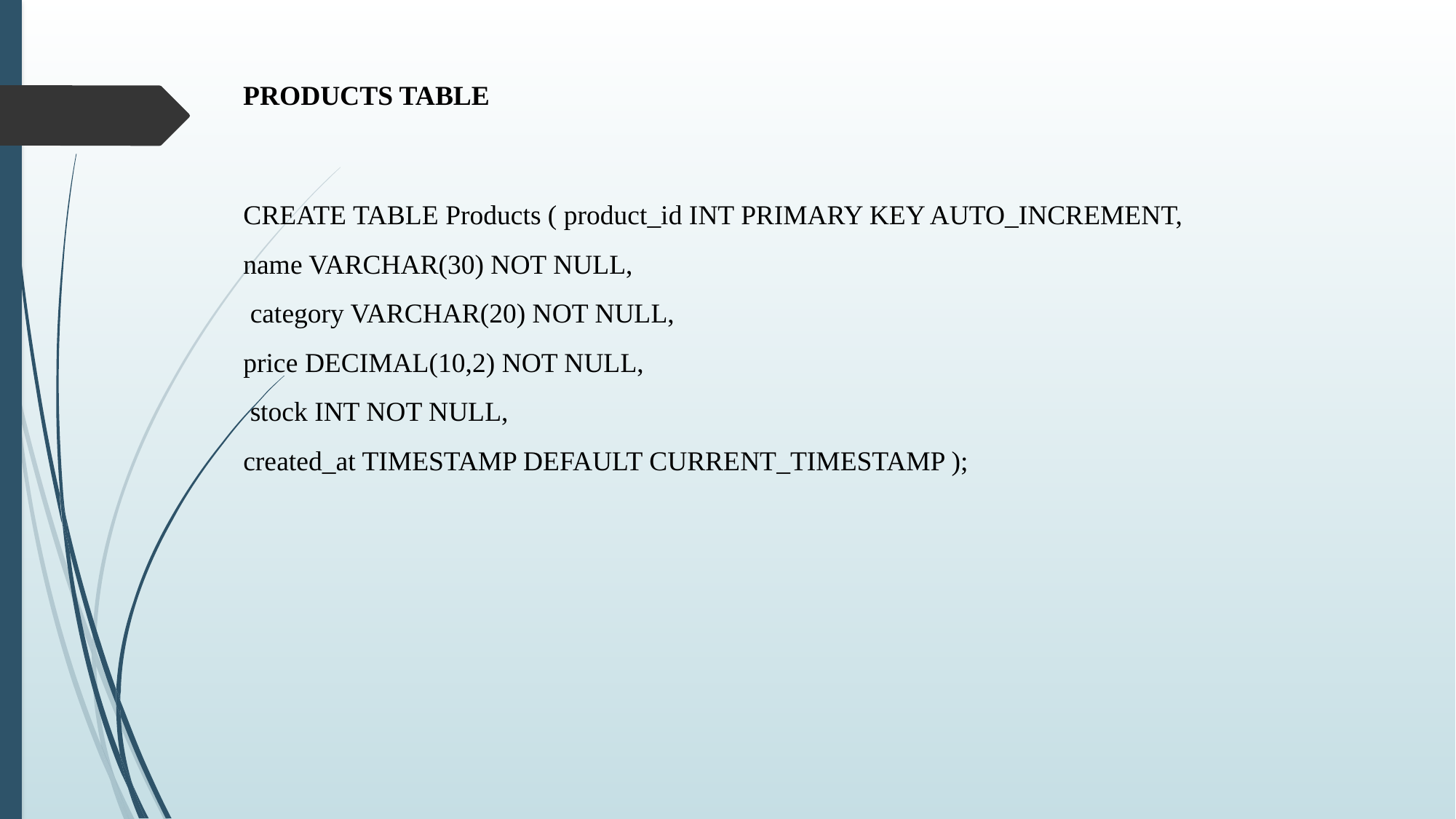

PRODUCTS TABLE
CREATE TABLE Products ( product_id INT PRIMARY KEY AUTO_INCREMENT,
name VARCHAR(30) NOT NULL,
 category VARCHAR(20) NOT NULL,
price DECIMAL(10,2) NOT NULL,
 stock INT NOT NULL,
created_at TIMESTAMP DEFAULT CURRENT_TIMESTAMP );